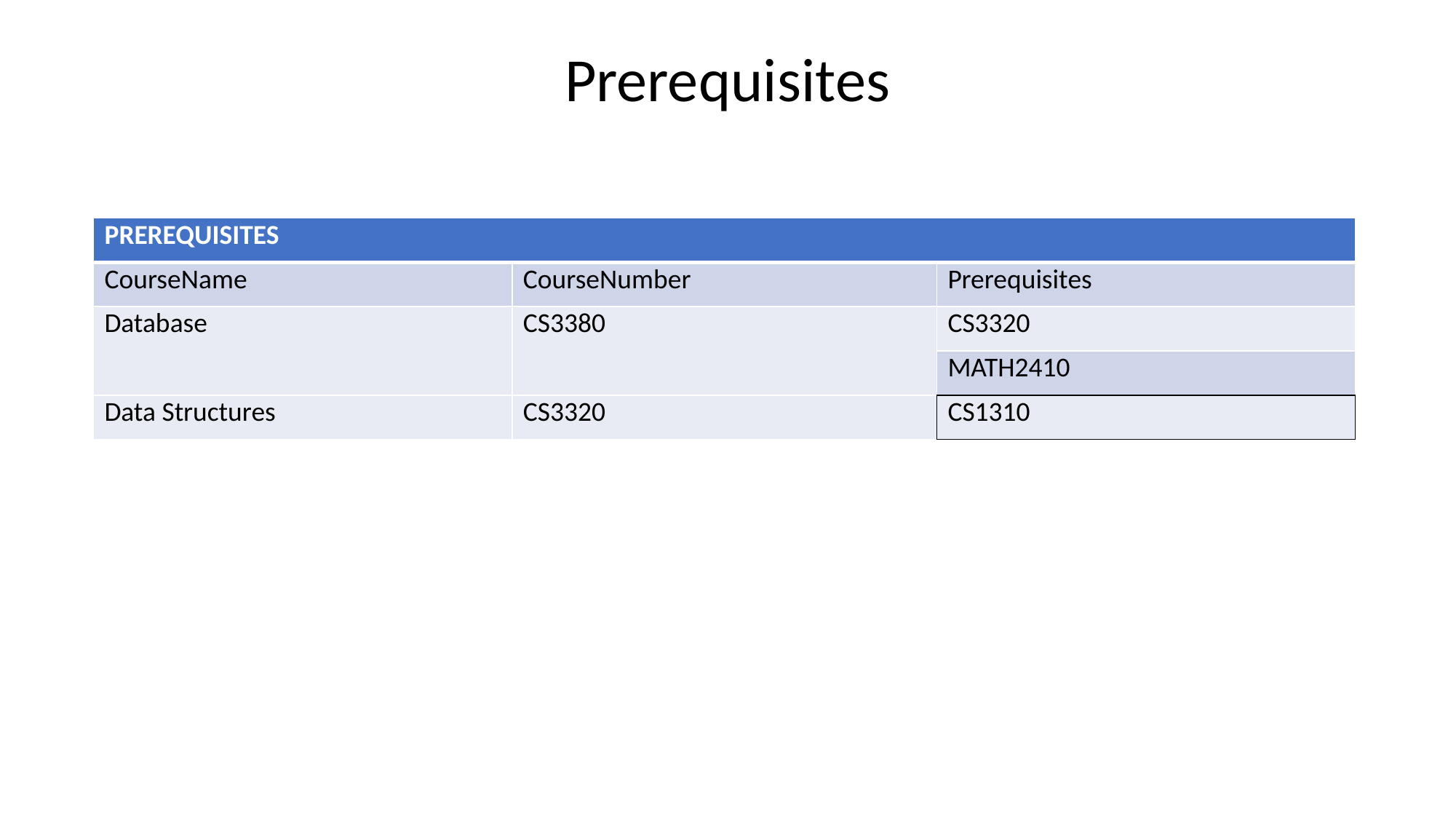

# Prerequisites
| PREREQUISITES |  |  |
| --- | --- | --- |
| CourseName | CourseNumber | Prerequisites |
| Database | CS3380 | CS3320 |
|  |  | MATH2410 |
| Data Structures | CS3320 | CS1310 |